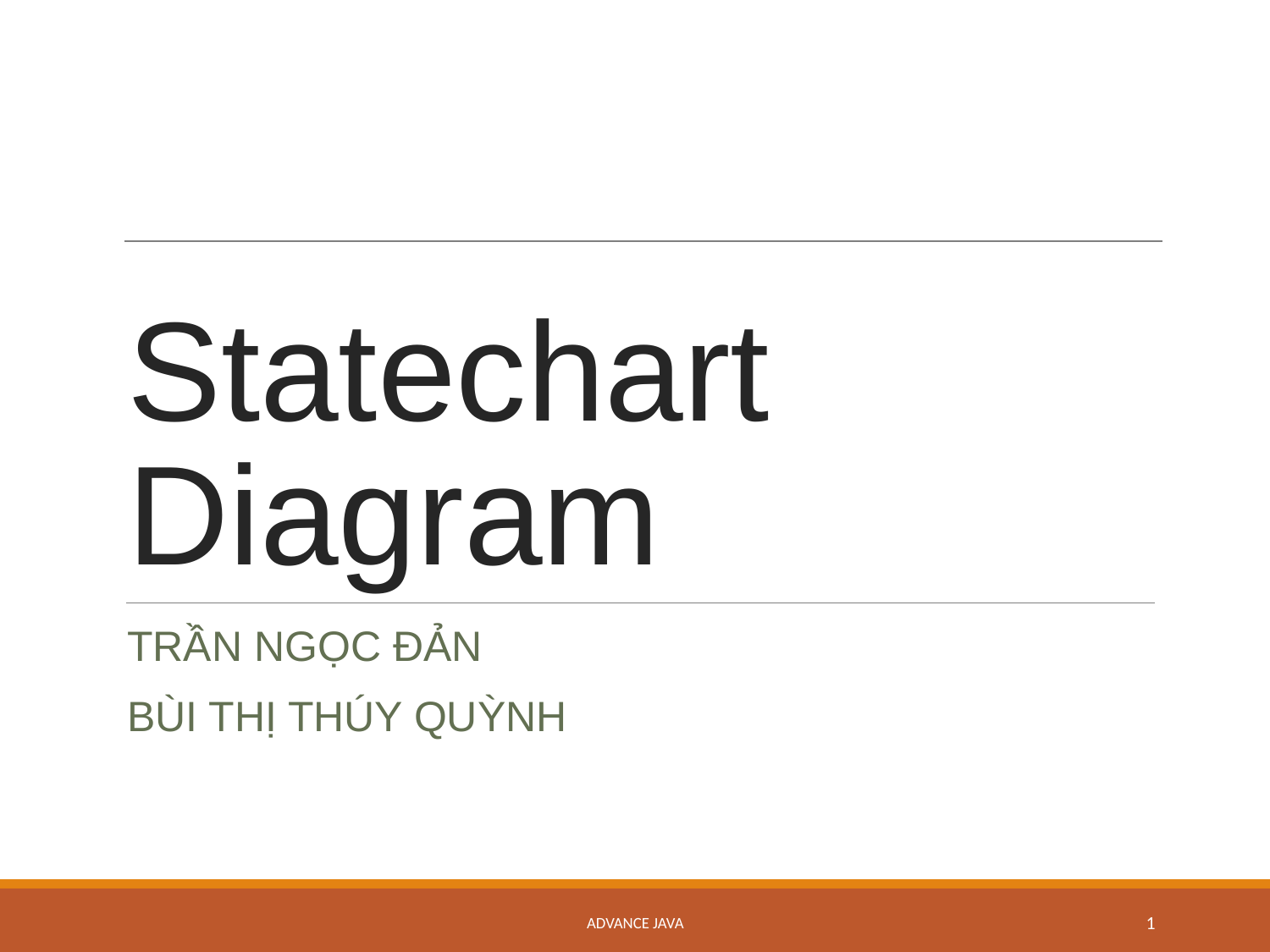

# Statechart Diagram
TRẦN NGỌC ĐẢN
BÙI THỊ THÚY QUỲNH
ADVANCE JAVA
1